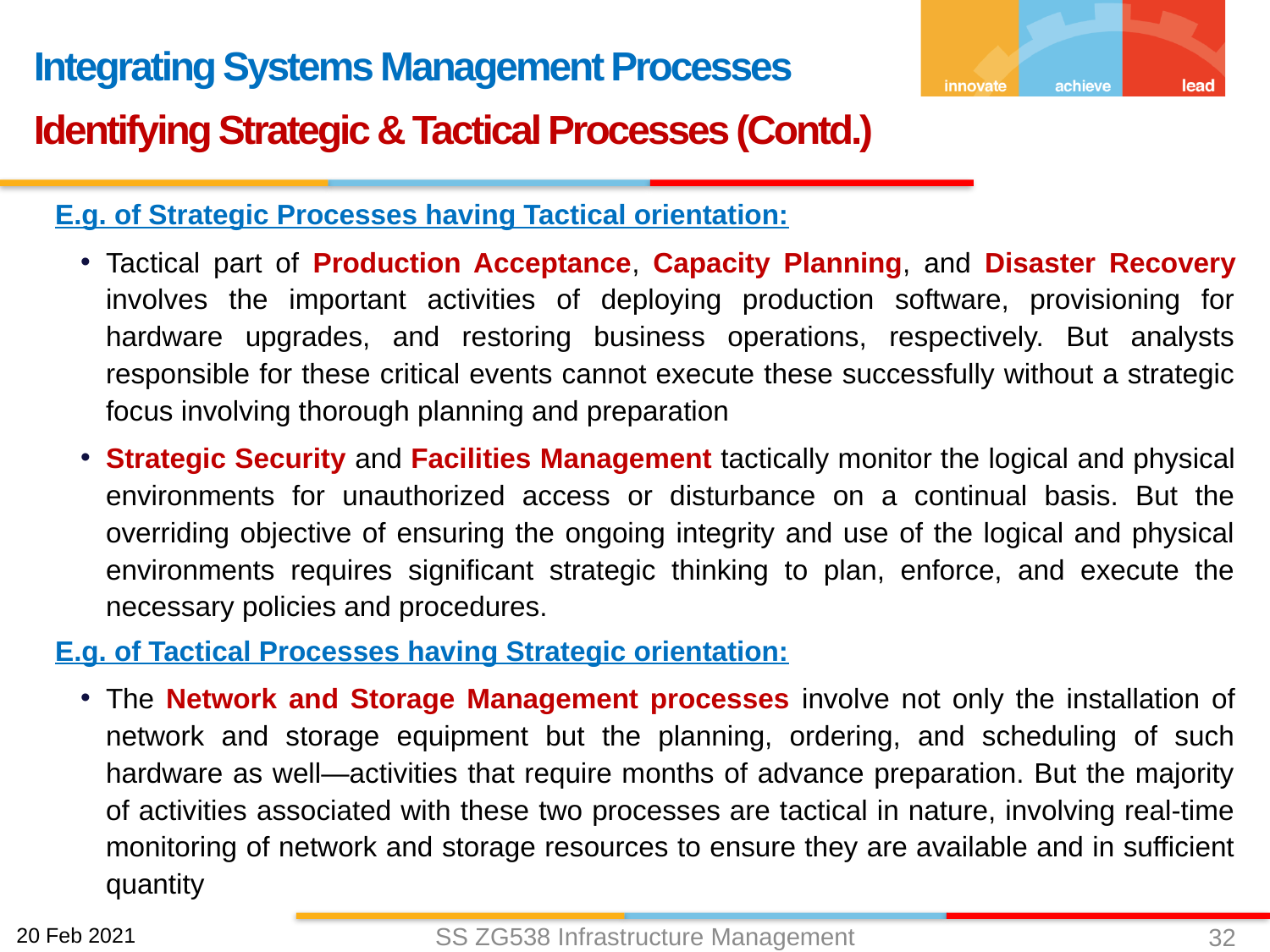

Integrating Systems Management Processes
Identifying Strategic & Tactical Processes (Contd.)
E.g. of Strategic Processes having Tactical orientation:
Tactical part of Production Acceptance, Capacity Planning, and Disaster Recovery involves the important activities of deploying production software, provisioning for hardware upgrades, and restoring business operations, respectively. But analysts responsible for these critical events cannot execute these successfully without a strategic focus involving thorough planning and preparation
Strategic Security and Facilities Management tactically monitor the logical and physical environments for unauthorized access or disturbance on a continual basis. But the overriding objective of ensuring the ongoing integrity and use of the logical and physical environments requires significant strategic thinking to plan, enforce, and execute the necessary policies and procedures.
E.g. of Tactical Processes having Strategic orientation:
The Network and Storage Management processes involve not only the installation of network and storage equipment but the planning, ordering, and scheduling of such hardware as well—activities that require months of advance preparation. But the majority of activities associated with these two processes are tactical in nature, involving real-time monitoring of network and storage resources to ensure they are available and in sufficient quantity

SS ZG538 Infrastructure Management
32